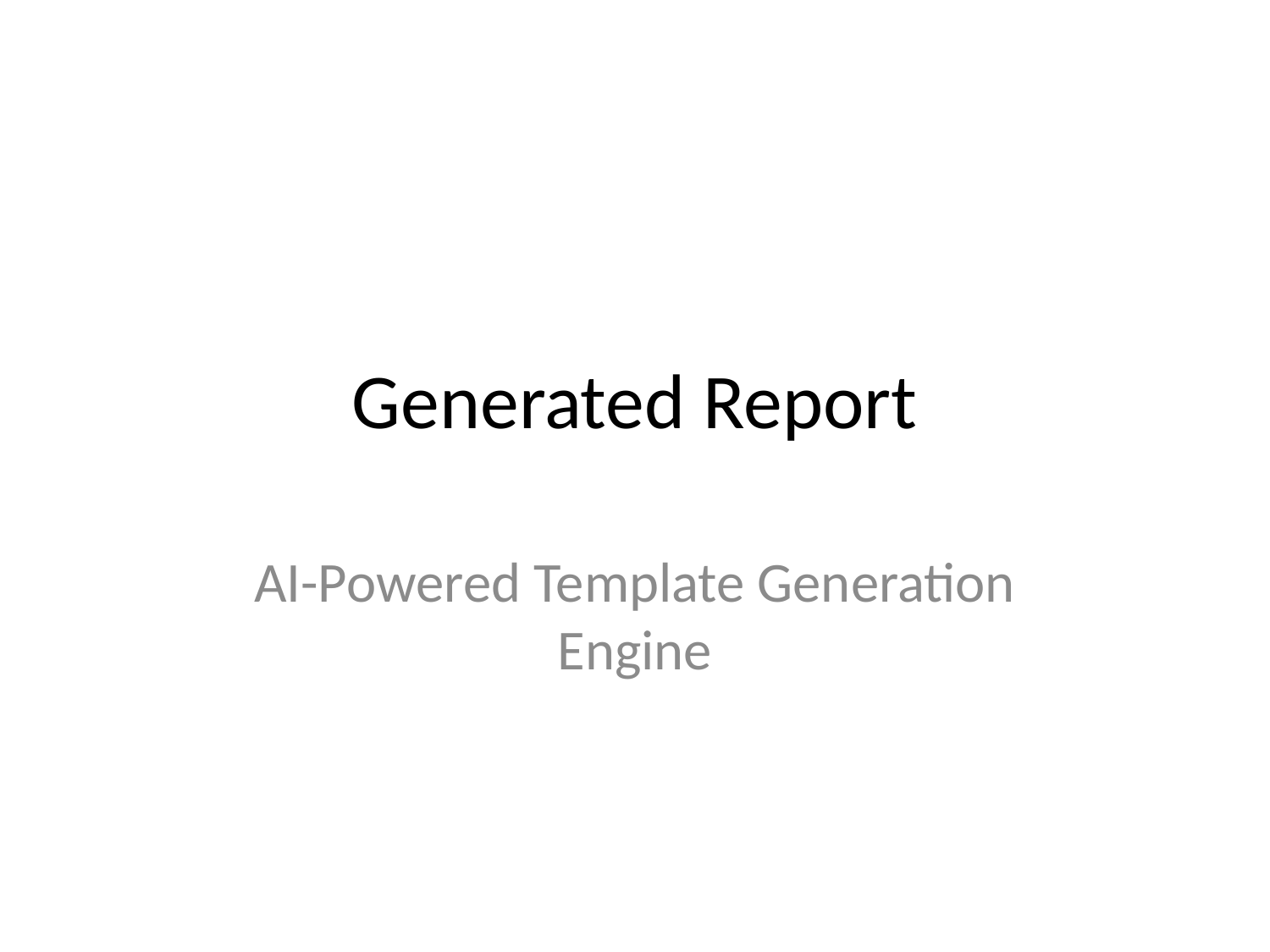

# Generated Report
AI-Powered Template Generation Engine